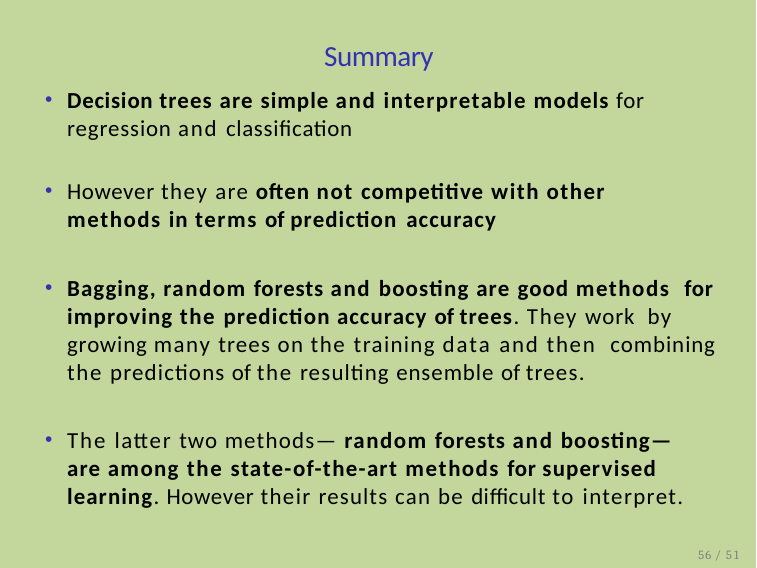

# Summary
Decision trees are simple and interpretable models for  regression and classification

However they are often not competitive with other  methods in terms of prediction accuracy

Bagging, random forests and boosting are good methods  for improving the prediction accuracy of trees. They work  by growing many trees on the training data and then  combining the predictions of the resulting ensemble of trees.

The latter two methods— random forests and boosting—  are among the state-of-the-art methods for supervised  learning. However their results can be difficult to interpret.
56 / 51